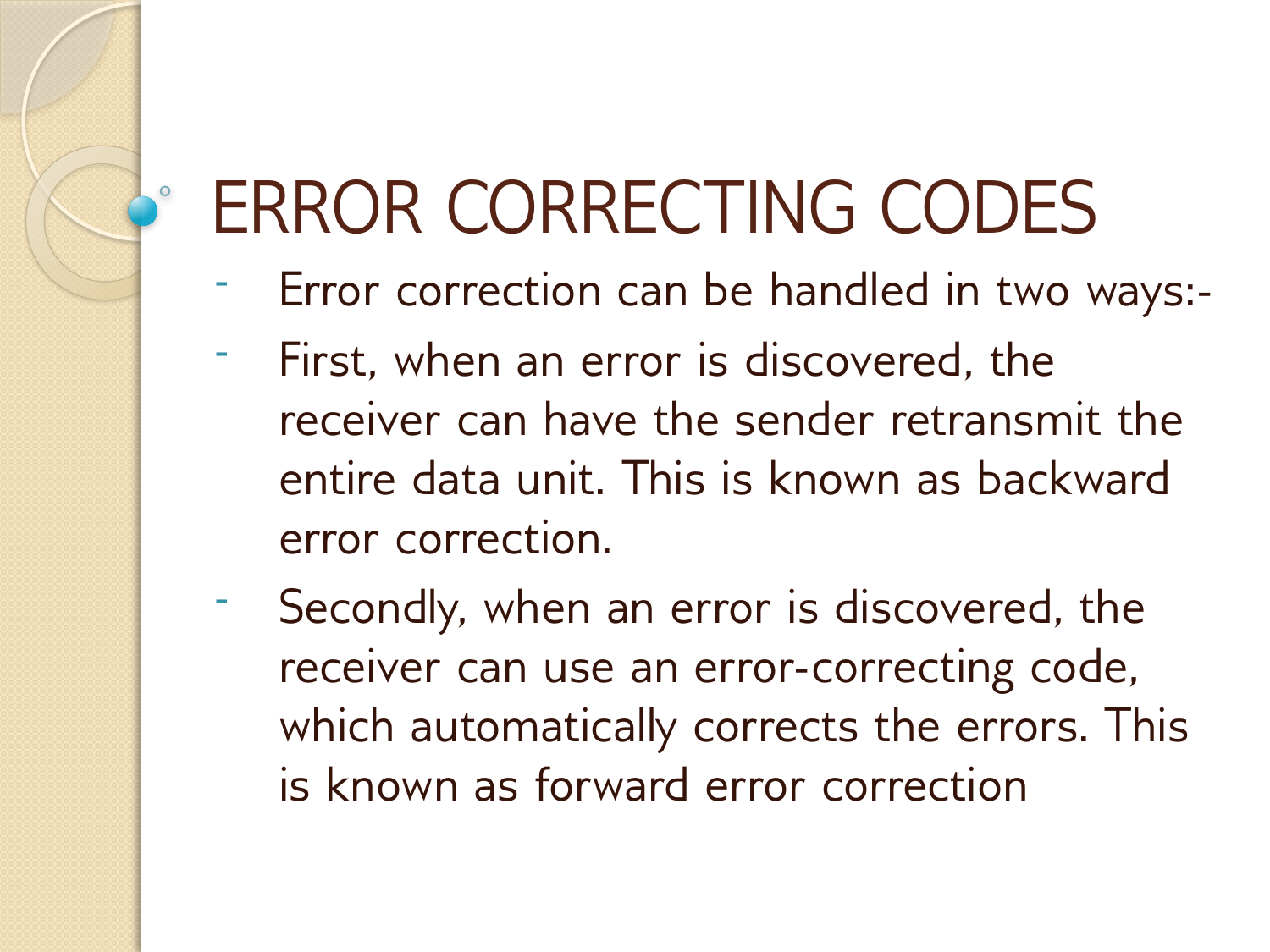

# ERROR CORRECTING CODES
Error correction can be handled in two ways:-
First, when an error is discovered, the receiver can have the sender retransmit the entire data unit. This is known as backward error correction.
Secondly, when an error is discovered, the receiver can use an error-correcting code, which automatically corrects the errors. This is known as forward error correction